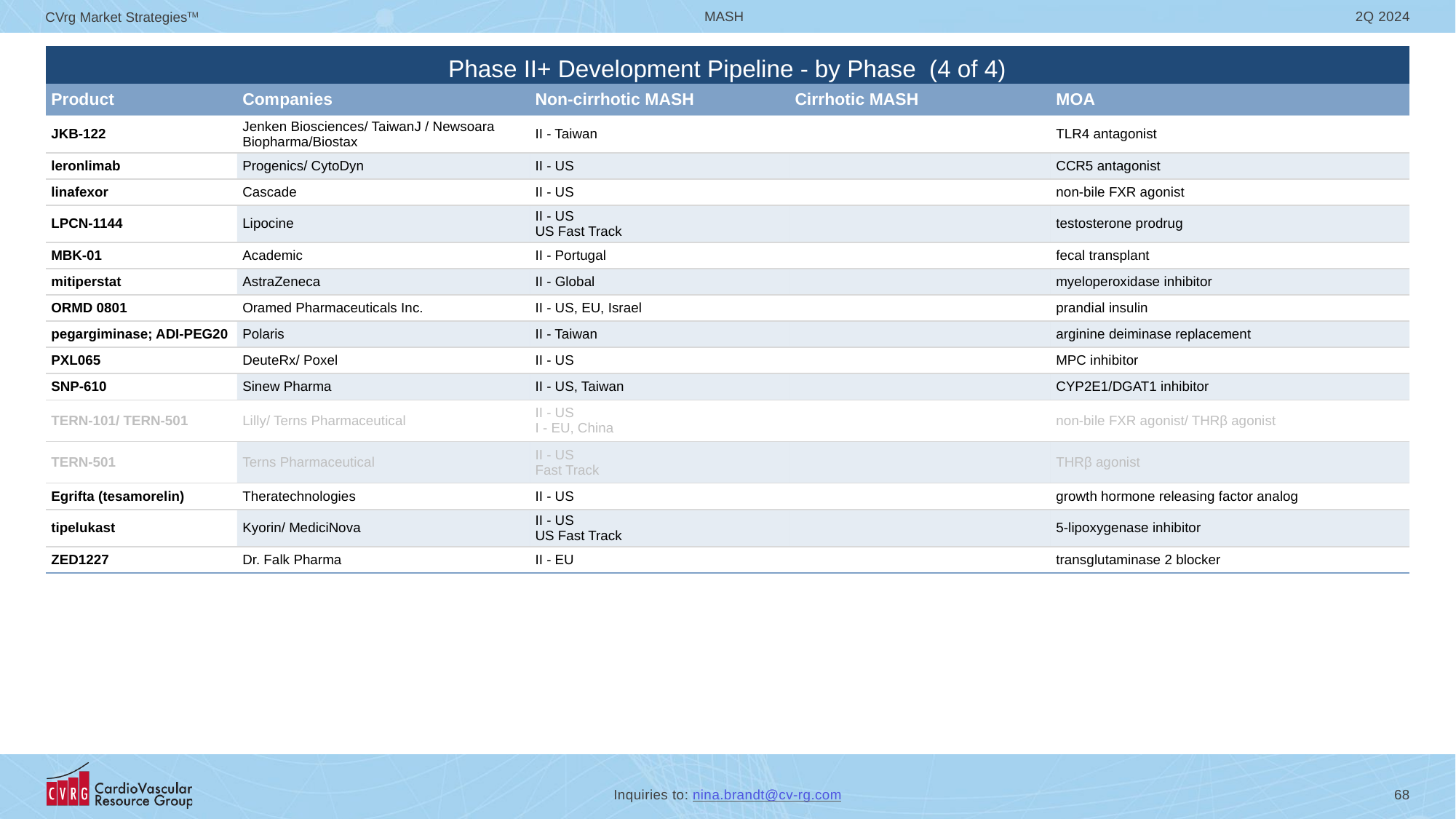

# Phase II+ Development Pipeline - by Phase  (4 of 4)
|  |  |  |  |  |
| --- | --- | --- | --- | --- |
| Product | Companies | Non-cirrhotic MASH | Cirrhotic MASH | MOA |
| JKB-122 | Jenken Biosciences/ TaiwanJ / Newsoara Biopharma/Biostax | II - Taiwan |  | TLR4 antagonist |
| leronlimab | Progenics/ CytoDyn | II - US |  | CCR5 antagonist |
| linafexor | Cascade | II - US |  | non-bile FXR agonist |
| LPCN-1144 | Lipocine | II - US US Fast Track |  | testosterone prodrug |
| MBK-01 | Academic | II - Portugal |  | fecal transplant |
| mitiperstat | AstraZeneca | II - Global |  | myeloperoxidase inhibitor |
| ORMD 0801 | Oramed Pharmaceuticals Inc. | II - US, EU, Israel |  | prandial insulin |
| pegargiminase; ADI-PEG20 | Polaris | II - Taiwan |  | arginine deiminase replacement |
| PXL065 | DeuteRx/ Poxel | II - US |  | MPC inhibitor |
| SNP-610 | Sinew Pharma | II - US, Taiwan |  | CYP2E1/DGAT1 inhibitor |
| TERN-101/ TERN-501 | Lilly/ Terns Pharmaceutical | II - US I - EU, China |  | non-bile FXR agonist/ THRβ agonist |
| TERN-501 | Terns Pharmaceutical | II - US Fast Track |  | THRβ agonist |
| Egrifta (tesamorelin) | Theratechnologies | II - US |  | growth hormone releasing factor analog |
| tipelukast | Kyorin/ MediciNova | II - US US Fast Track |  | 5-lipoxygenase inhibitor |
| ZED1227 | Dr. Falk Pharma | II - EU |  | transglutaminase 2 blocker |